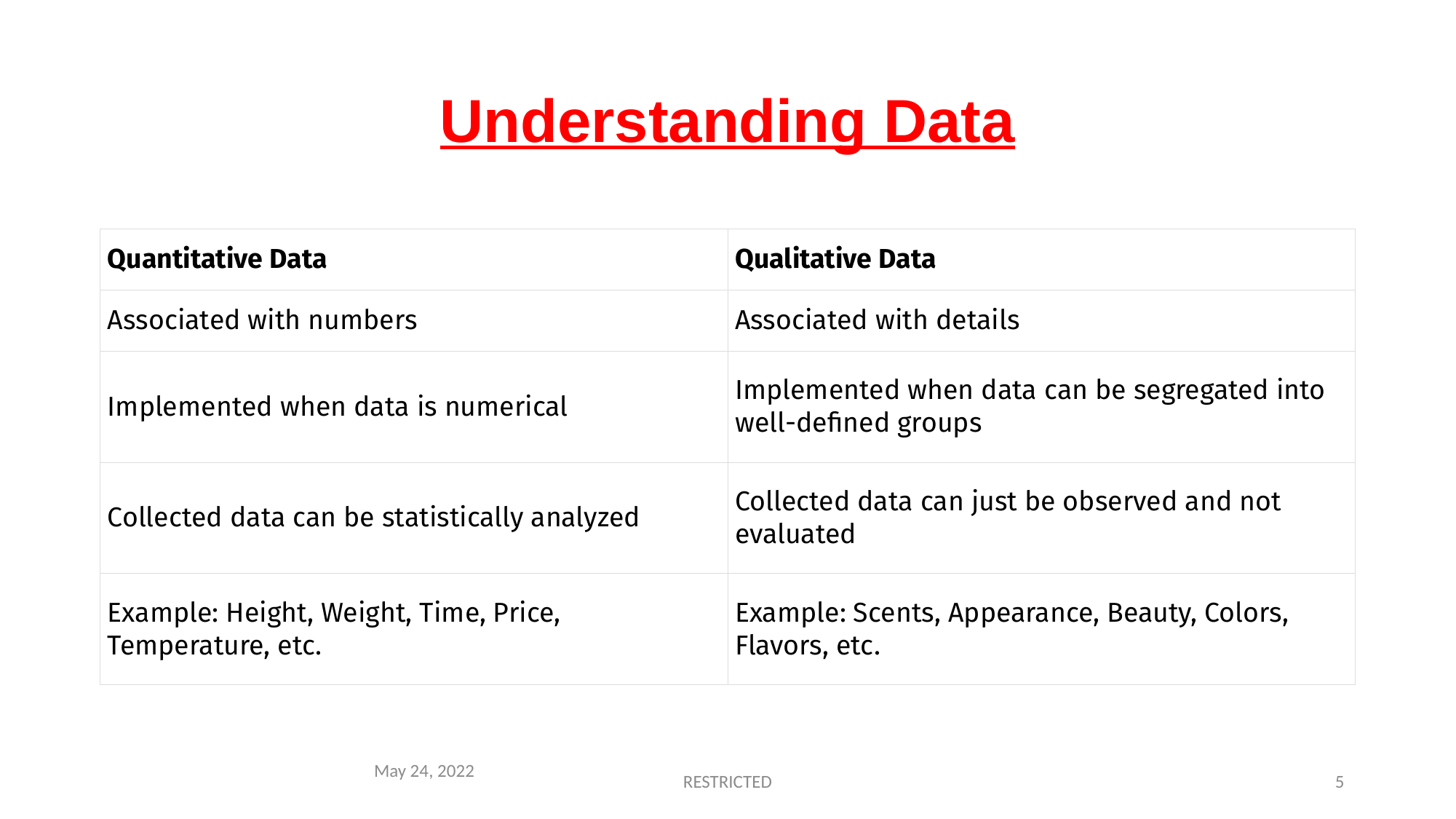

# Understanding Data
| Quantitative Data | Qualitative Data |
| --- | --- |
| Associated with numbers | Associated with details |
| Implemented when data is numerical | Implemented when data can be segregated into well-defined groups |
| Collected data can be statistically analyzed | Collected data can just be observed and not evaluated |
| Example: Height, Weight, Time, Price, Temperature, etc. | Example: Scents, Appearance, Beauty, Colors, Flavors, etc. |
May 24, 2022

RESTRICTED
5